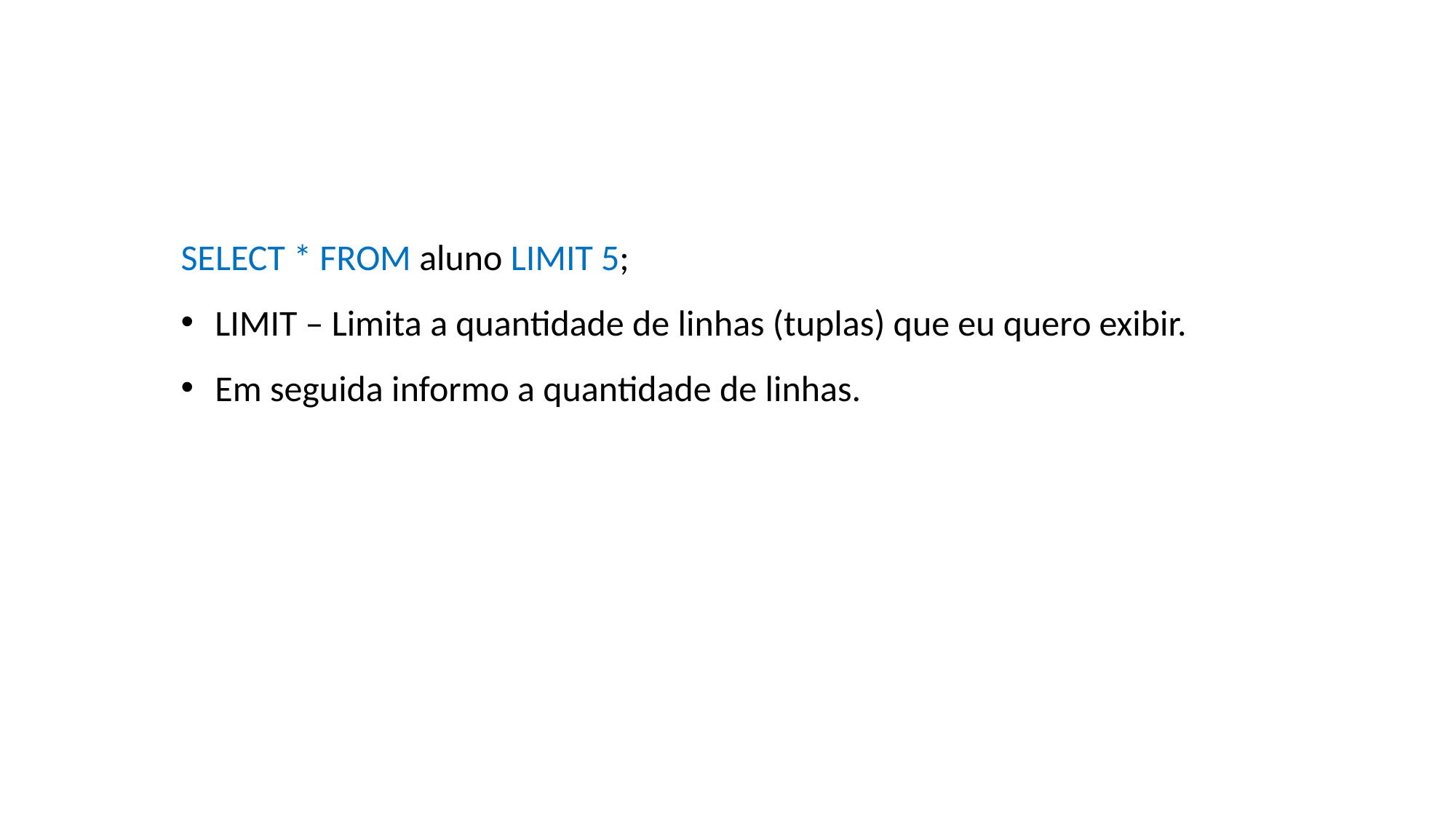

SELECT * FROM aluno LIMIT 5;
LIMIT – Limita a quantidade de linhas (tuplas) que eu quero exibir.
Em seguida informo a quantidade de linhas.